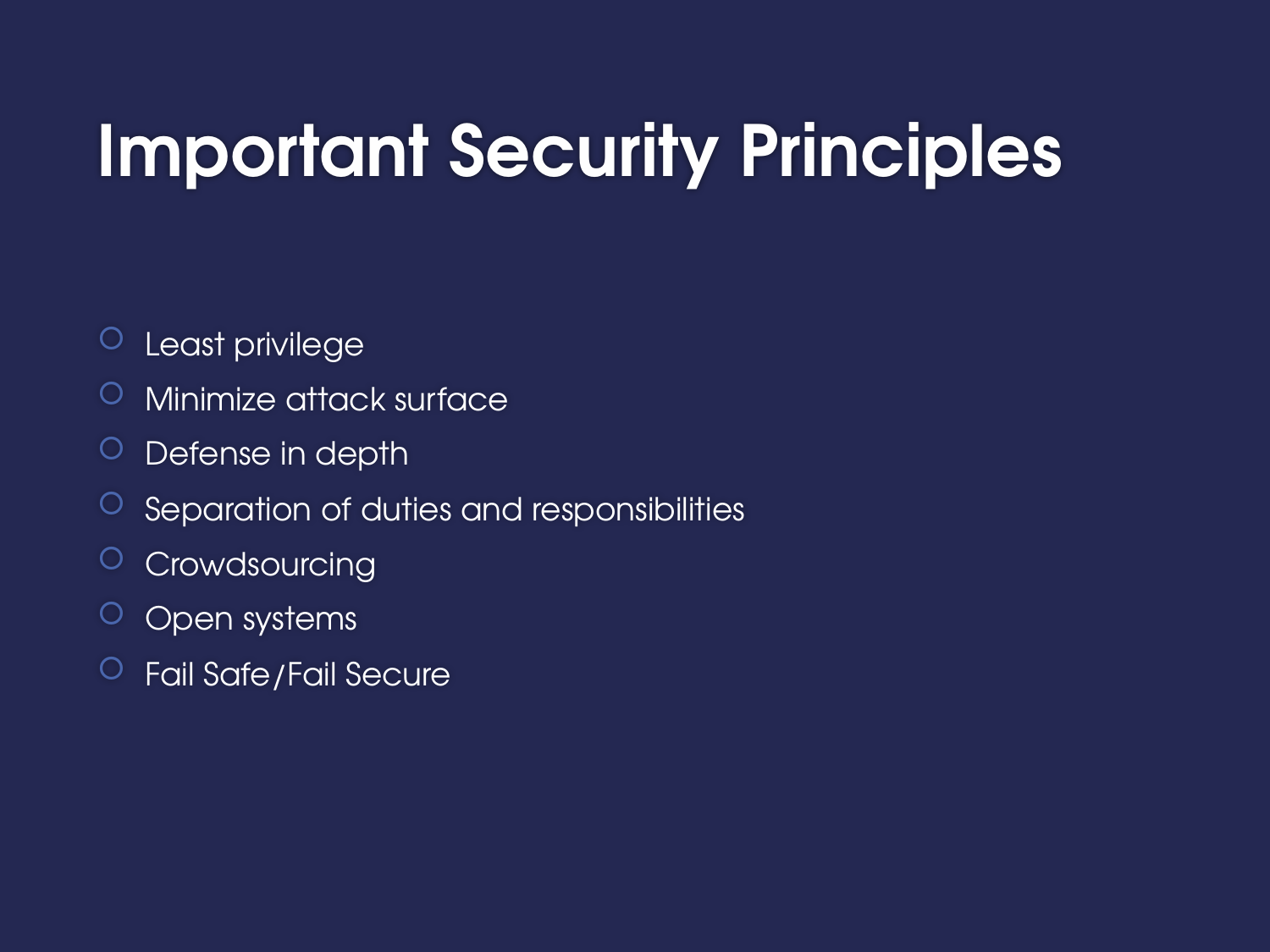

# Important Security Principles
Least privilege
Minimize attack surface
Defense in depth
Separation of duties and responsibilities
Crowdsourcing
Open systems
Fail Safe/Fail Secure